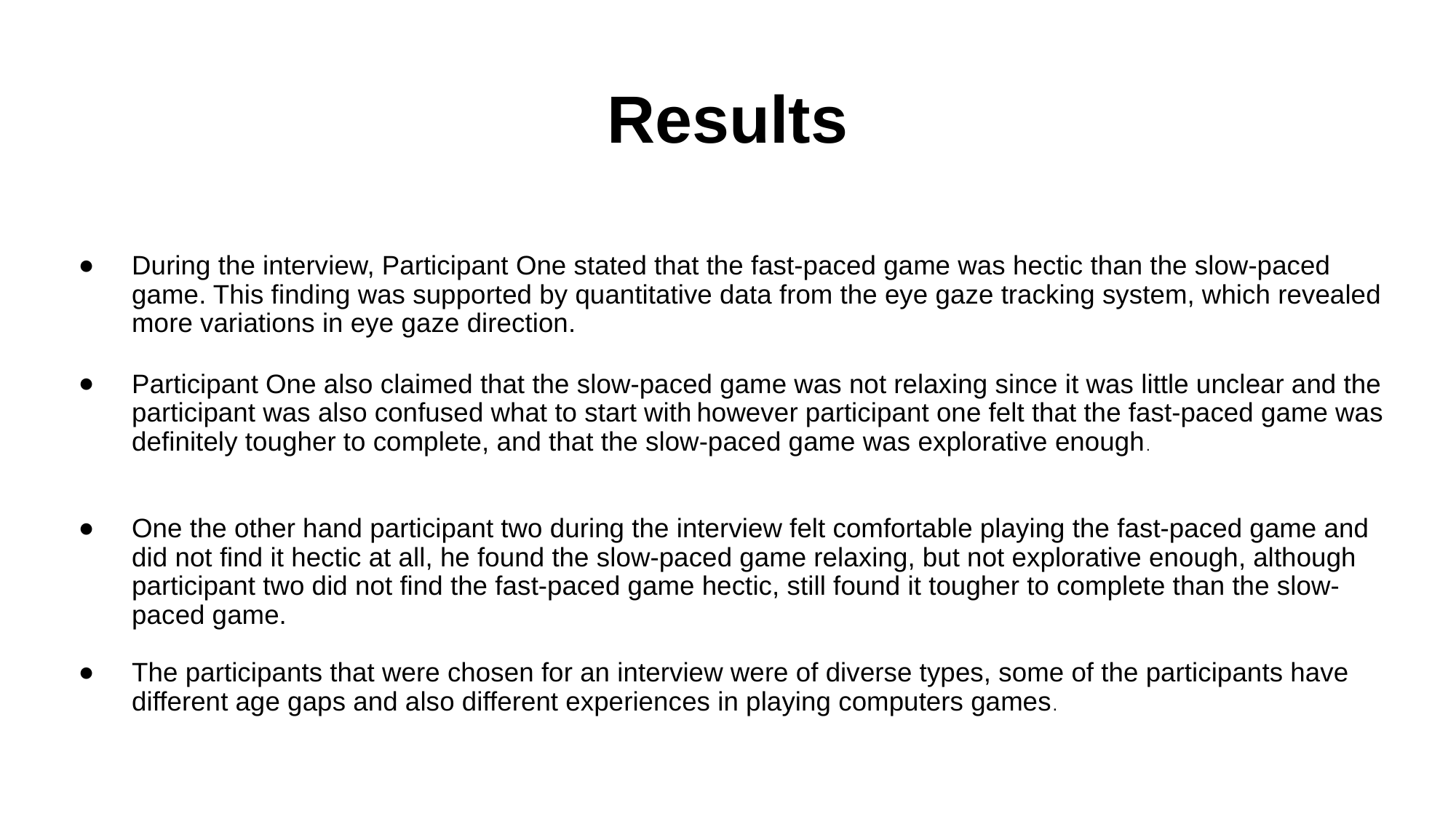

# Results
During the interview, Participant One stated that the fast-paced game was hectic than the slow-paced game. This finding was supported by quantitative data from the eye gaze tracking system, which revealed more variations in eye gaze direction.
Participant One also claimed that the slow-paced game was not relaxing since it was little unclear and the
participant was also confused what to start with however participant one felt that the fast-paced game was definitely tougher to complete, and that the slow-paced game was explorative enough.
One the other hand participant two during the interview felt comfortable playing the fast-paced game and did not find it hectic at all, he found the slow-paced game relaxing, but not explorative enough, although participant two did not find the fast-paced game hectic, still found it tougher to complete than the slow-paced game.
The participants that were chosen for an interview were of diverse types, some of the participants have different age gaps and also different experiences in playing computers games.